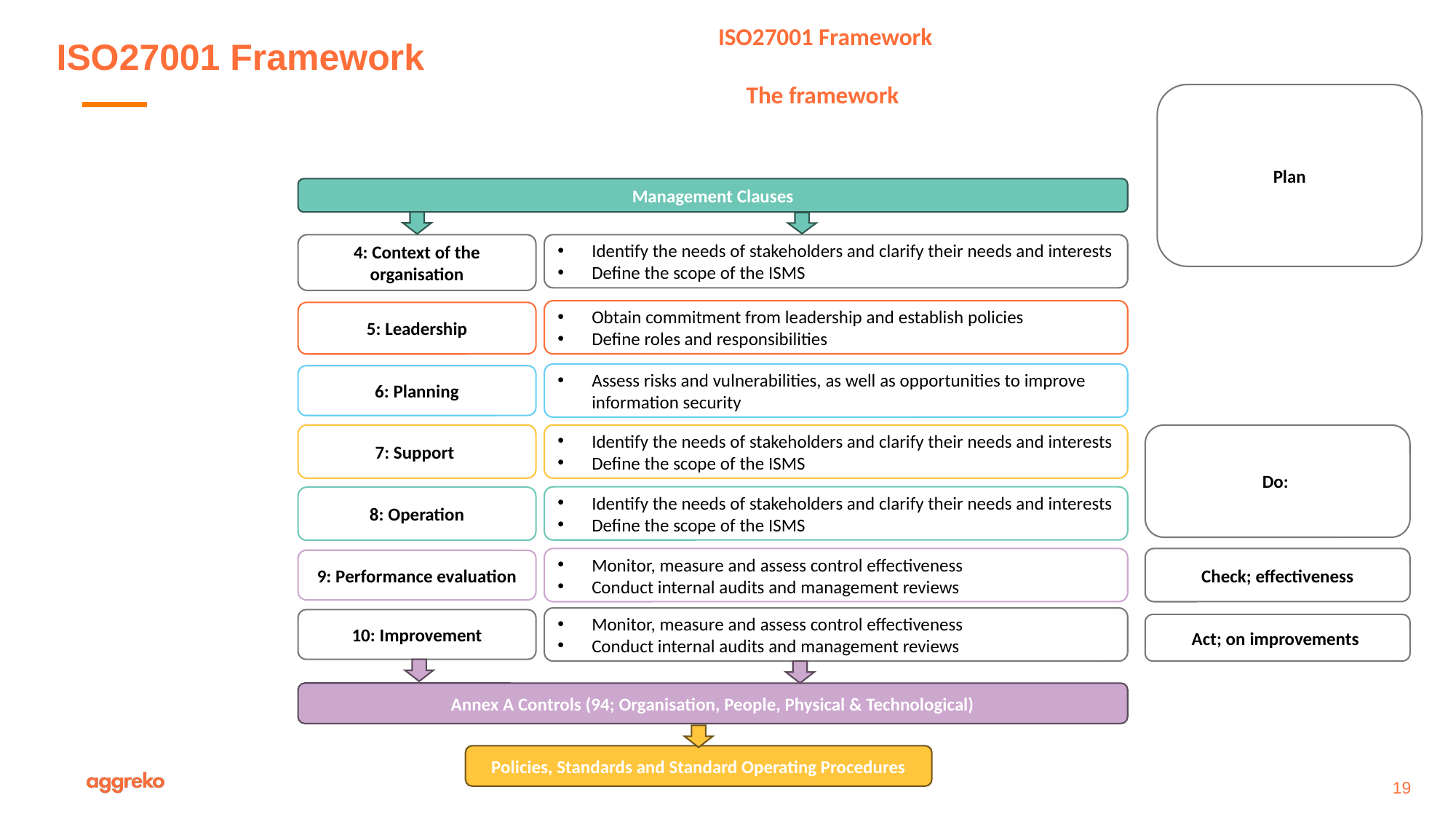

ISO27001 Framework

The framework
ISO27001 Framework
Plan
Management Clauses

4: Context of the organisation
Identify the needs of stakeholders and clarify their needs and interests
Define the scope of the ISMS
Obtain commitment from leadership and establish policies
Define roles and responsibilities
5: Leadership
Assess risks and vulnerabilities, as well as opportunities to improve information security
6: Planning
7: Support
Identify the needs of stakeholders and clarify their needs and interests
Define the scope of the ISMS
Do:
Identify the needs of stakeholders and clarify their needs and interests
Define the scope of the ISMS
8: Operation
Monitor, measure and assess control effectiveness
Conduct internal audits and management reviews
Check; effectiveness
9: Performance evaluation
Monitor, measure and assess control effectiveness
Conduct internal audits and management reviews
10: Improvement
Act; on improvements

Annex A Controls (94; Organisation, People, Physical & Technological)

Policies, Standards and Standard Operating Procedures
19